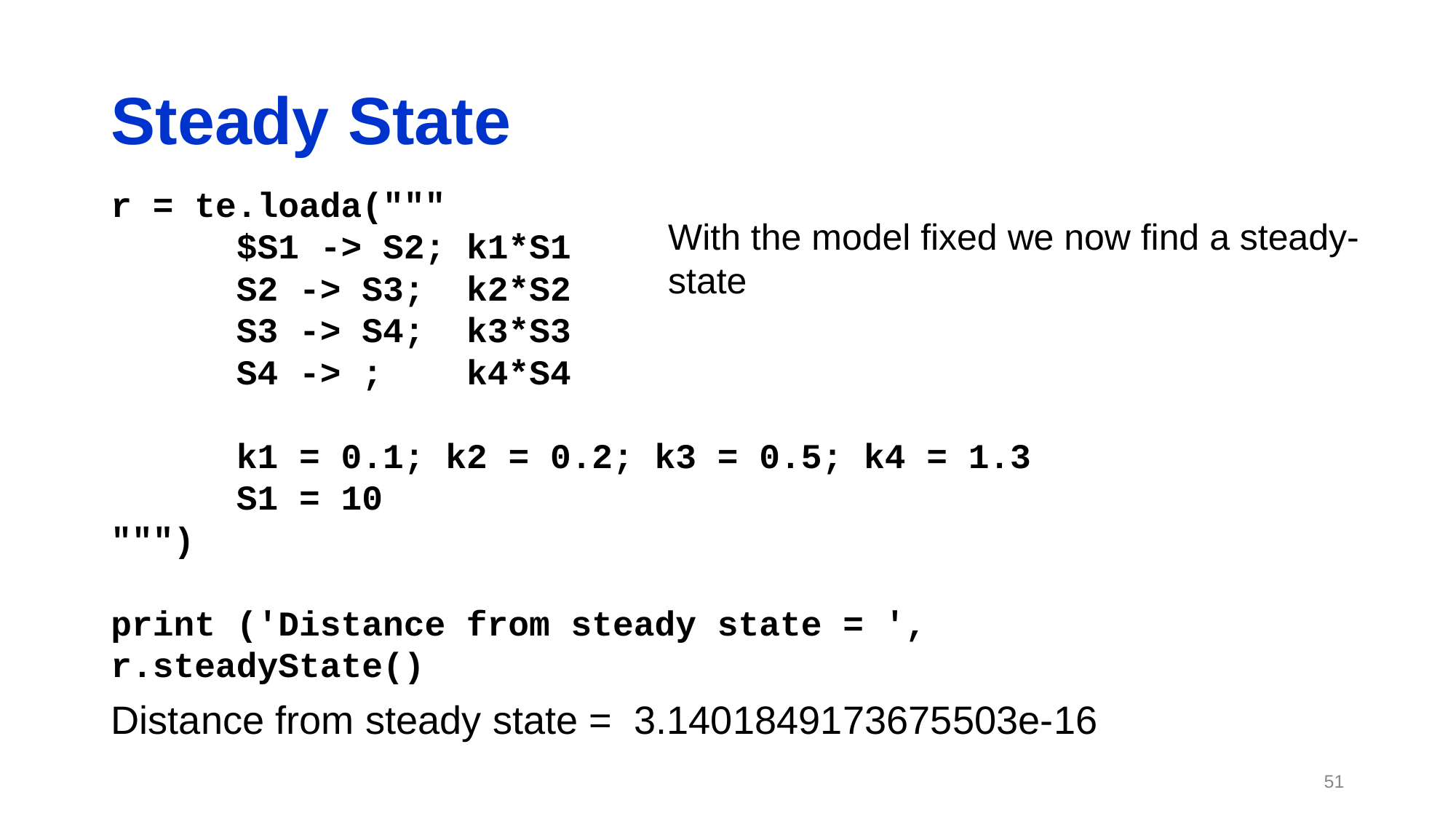

# Steady State
r = te.loada("""
      $S1 -> S2; k1*S1
      S2 -> S3;  k2*S2
      S3 -> S4;  k3*S3
      S4 -> ;    k4*S4

      k1 = 0.1; k2 = 0.2; k3 = 0.5; k4 = 1.3
      S1 = 10
""")

print ('Distance from steady state = ', r.steadyState()
With the model fixed we now find a steady-state

Distance from steady state =  3.1401849173675503e-16
51